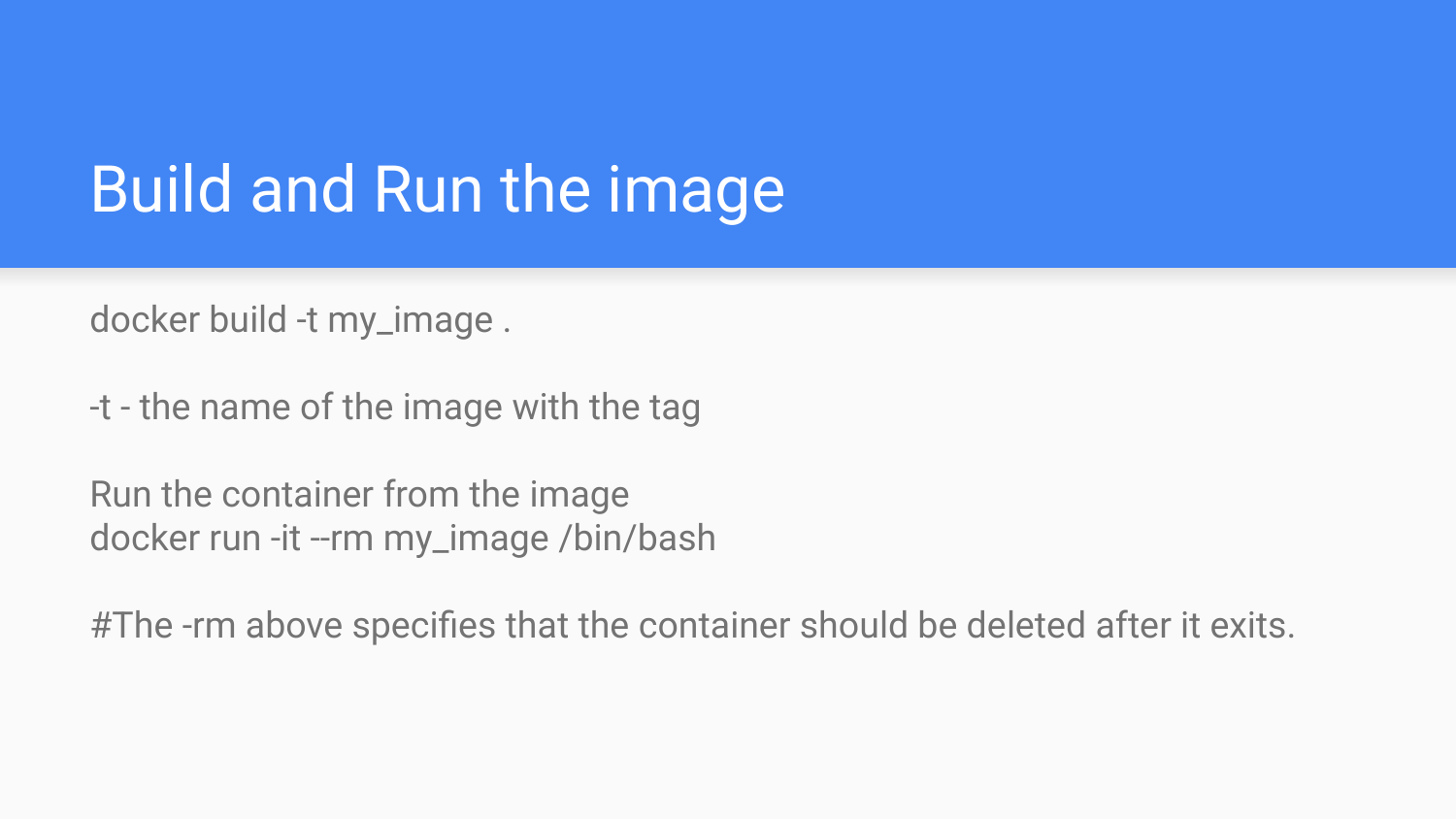

# Build and Run the image
docker build -t my_image .

-t - the name of the image with the tag

Run the container from the image
docker run -it --rm my_image /bin/bash

#The -rm above specifies that the container should be deleted after it exits.